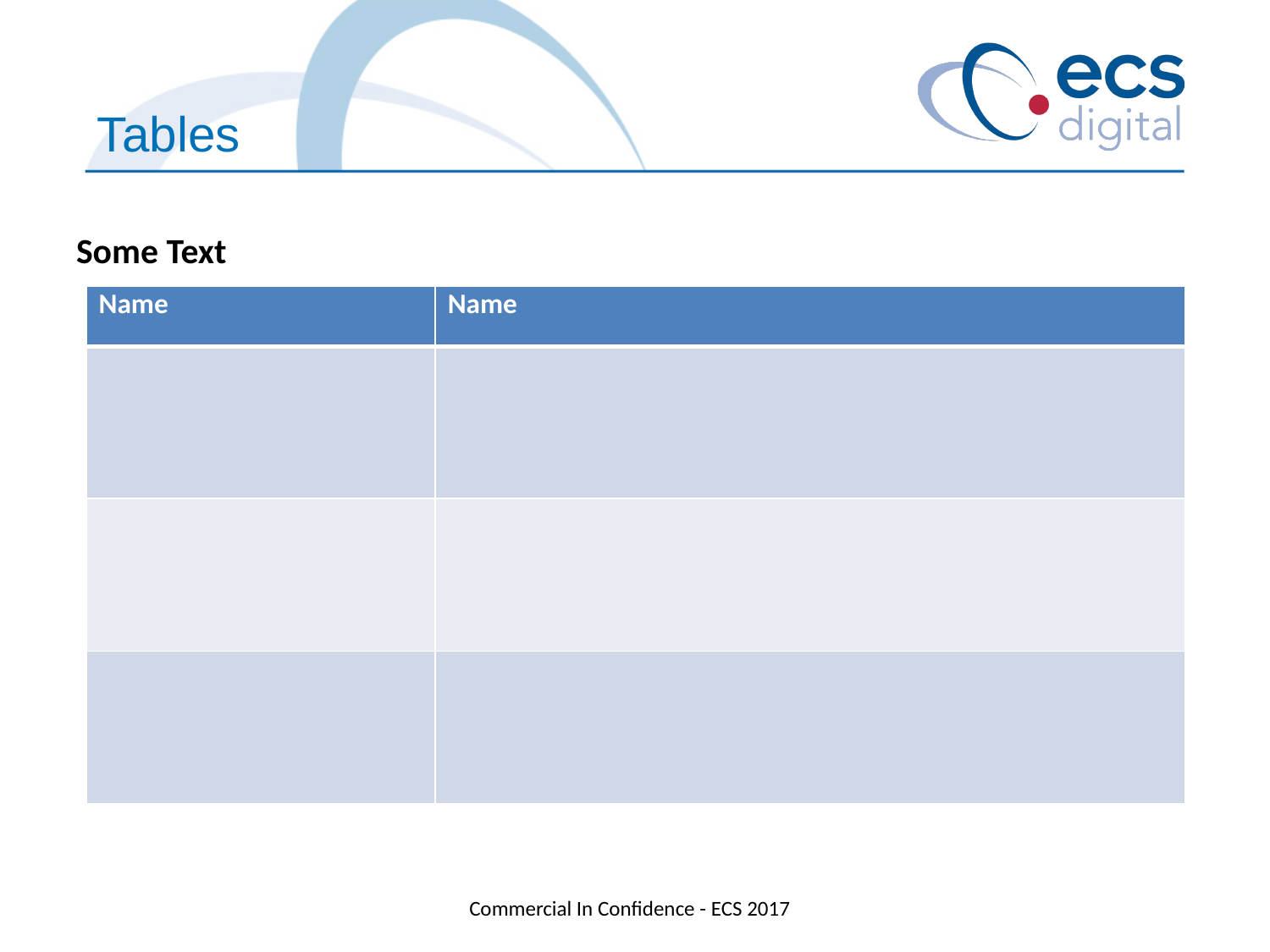

Tables
Some Text
| Name | Name |
| --- | --- |
|  |  |
|  |  |
|  |  |
Commercial In Confidence - ECS 2017